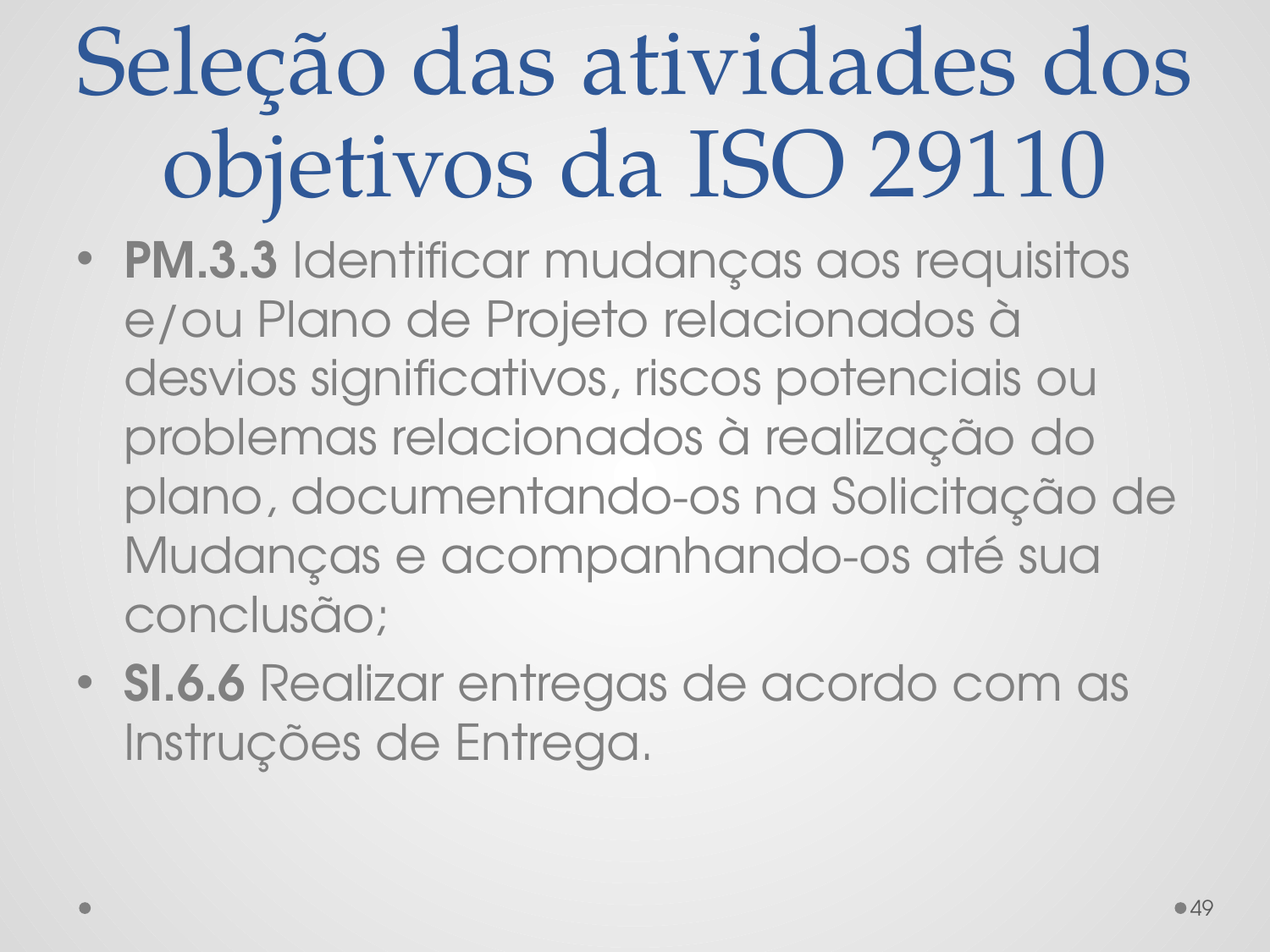

# Seleção das atividades dos objetivos da ISO 29110
PM.3.3 Identificar mudanças aos requisitos e/ou Plano de Projeto relacionados à desvios significativos, riscos potenciais ou problemas relacionados à realização do plano, documentando-os na Solicitação de Mudanças e acompanhando-os até sua conclusão;
SI.6.6 Realizar entregas de acordo com as Instruções de Entrega.
49